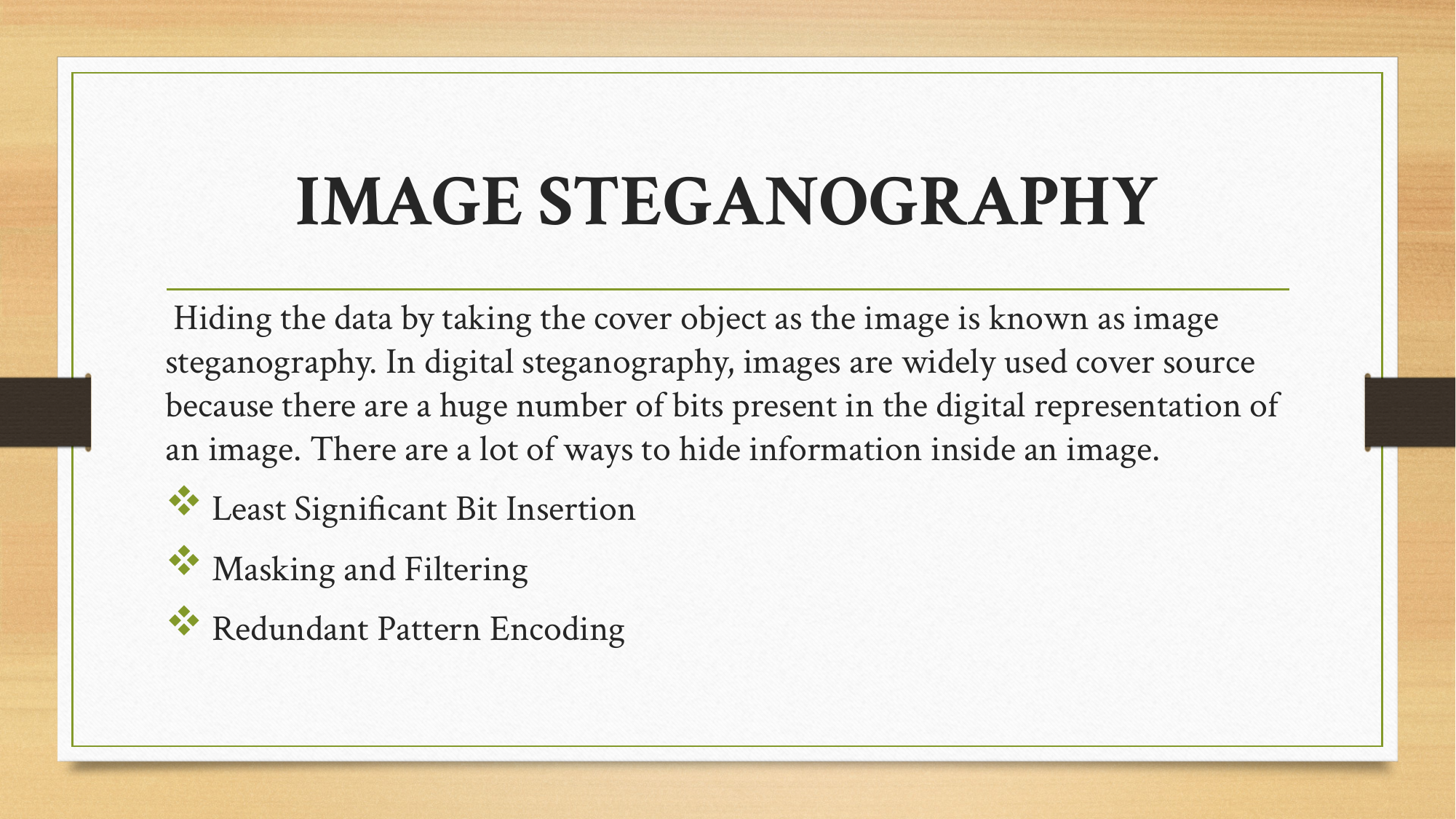

# IMAGE STEGANOGRAPHY
 Hiding the data by taking the cover object as the image is known as image steganography. In digital steganography, images are widely used cover source because there are a huge number of bits present in the digital representation of an image. There are a lot of ways to hide information inside an image.
 Least Significant Bit Insertion
 Masking and Filtering
 Redundant Pattern Encoding